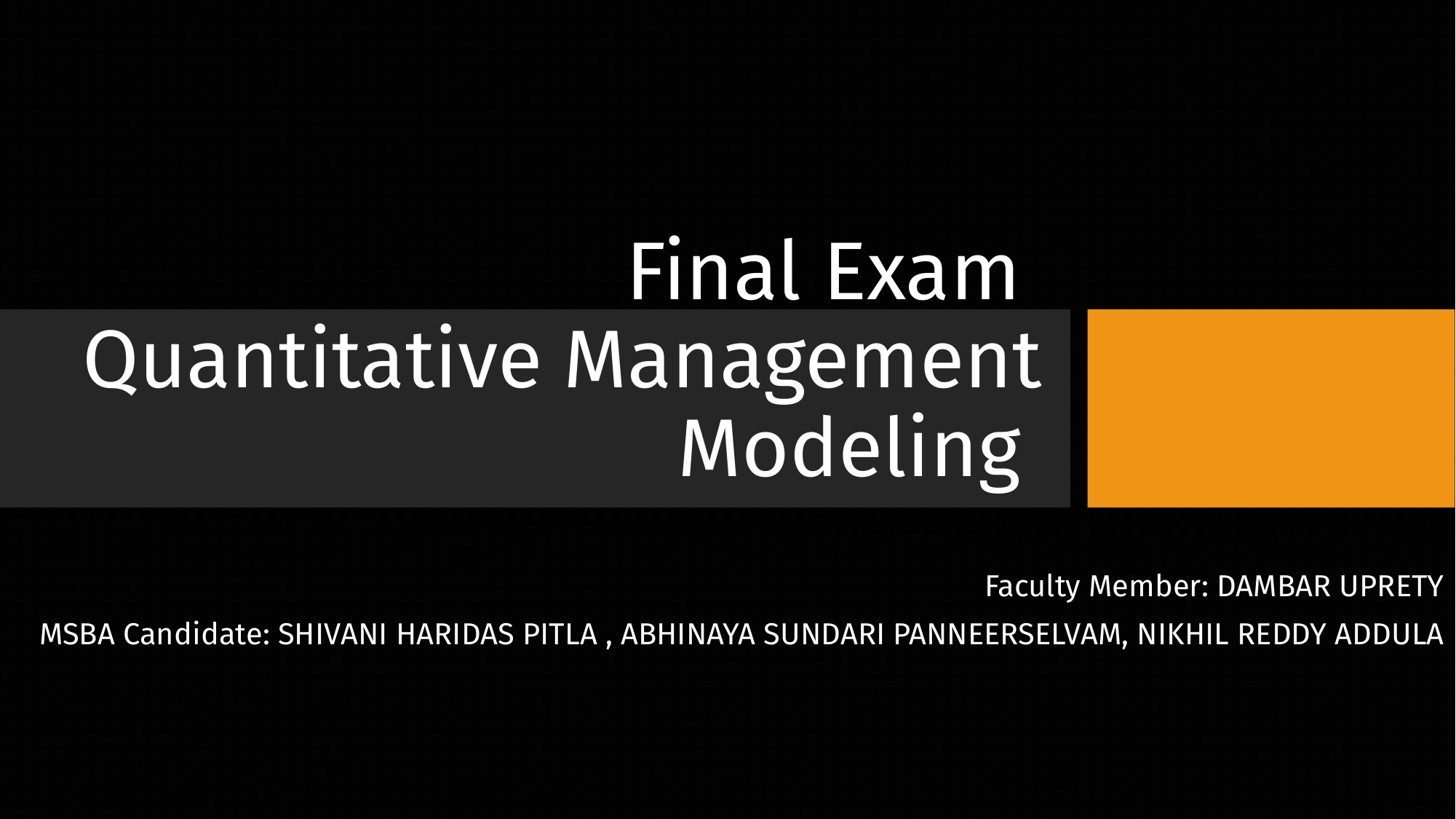

# Final Exam Quantitative Management Modeling
Faculty Member: DAMBAR UPRETY
MSBA Candidate: SHIVANI HARIDAS PITLA , ABHINAYA SUNDARI PANNEERSELVAM, NIKHIL REDDY ADDULA